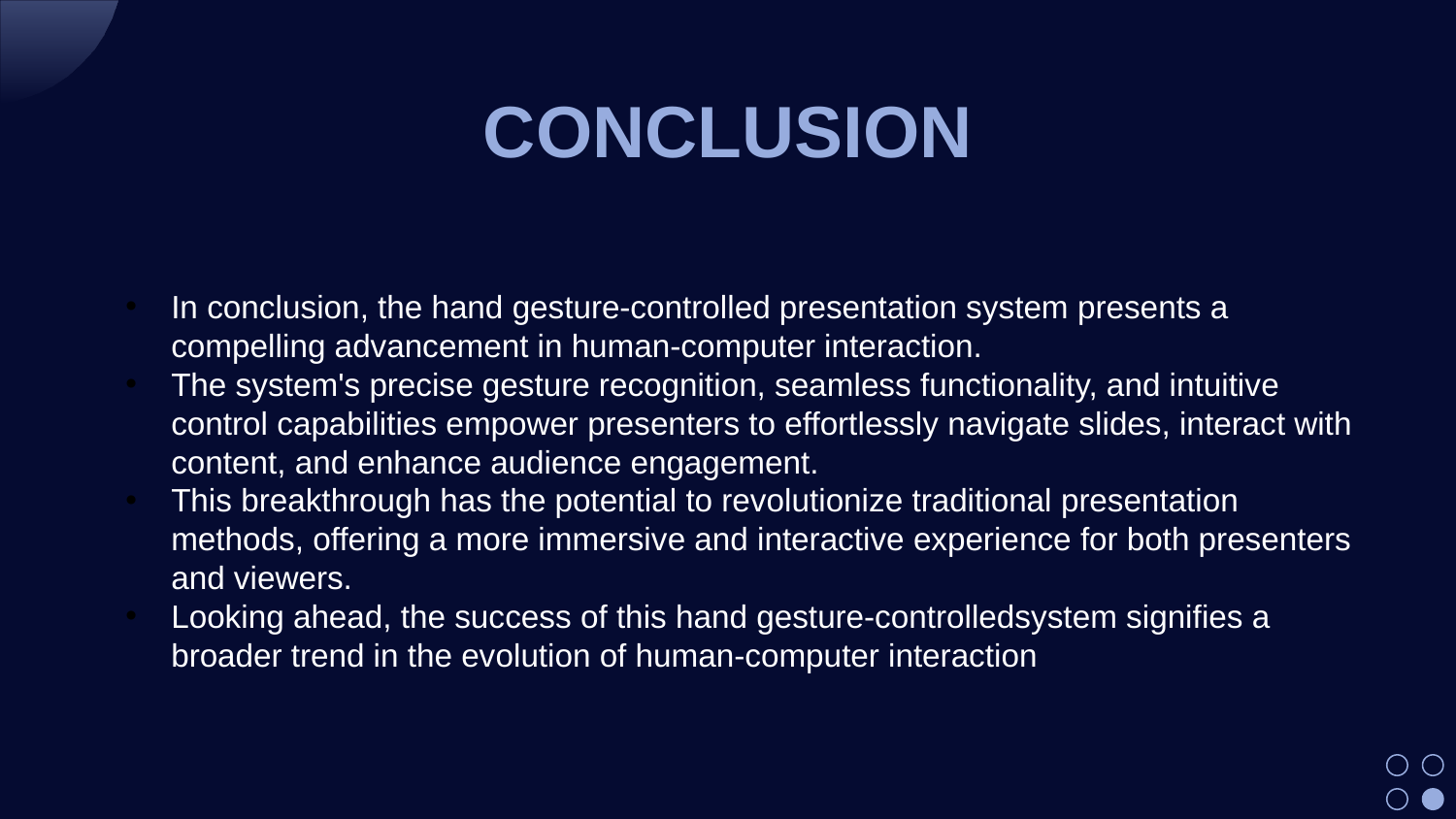

# CONCLUSION
In conclusion, the hand gesture-controlled presentation system presents a compelling advancement in human-computer interaction.
The system's precise gesture recognition, seamless functionality, and intuitive control capabilities empower presenters to effortlessly navigate slides, interact with content, and enhance audience engagement.
This breakthrough has the potential to revolutionize traditional presentation methods, offering a more immersive and interactive experience for both presenters and viewers.
Looking ahead, the success of this hand gesture-controlledsystem signifies a broader trend in the evolution of human-computer interaction